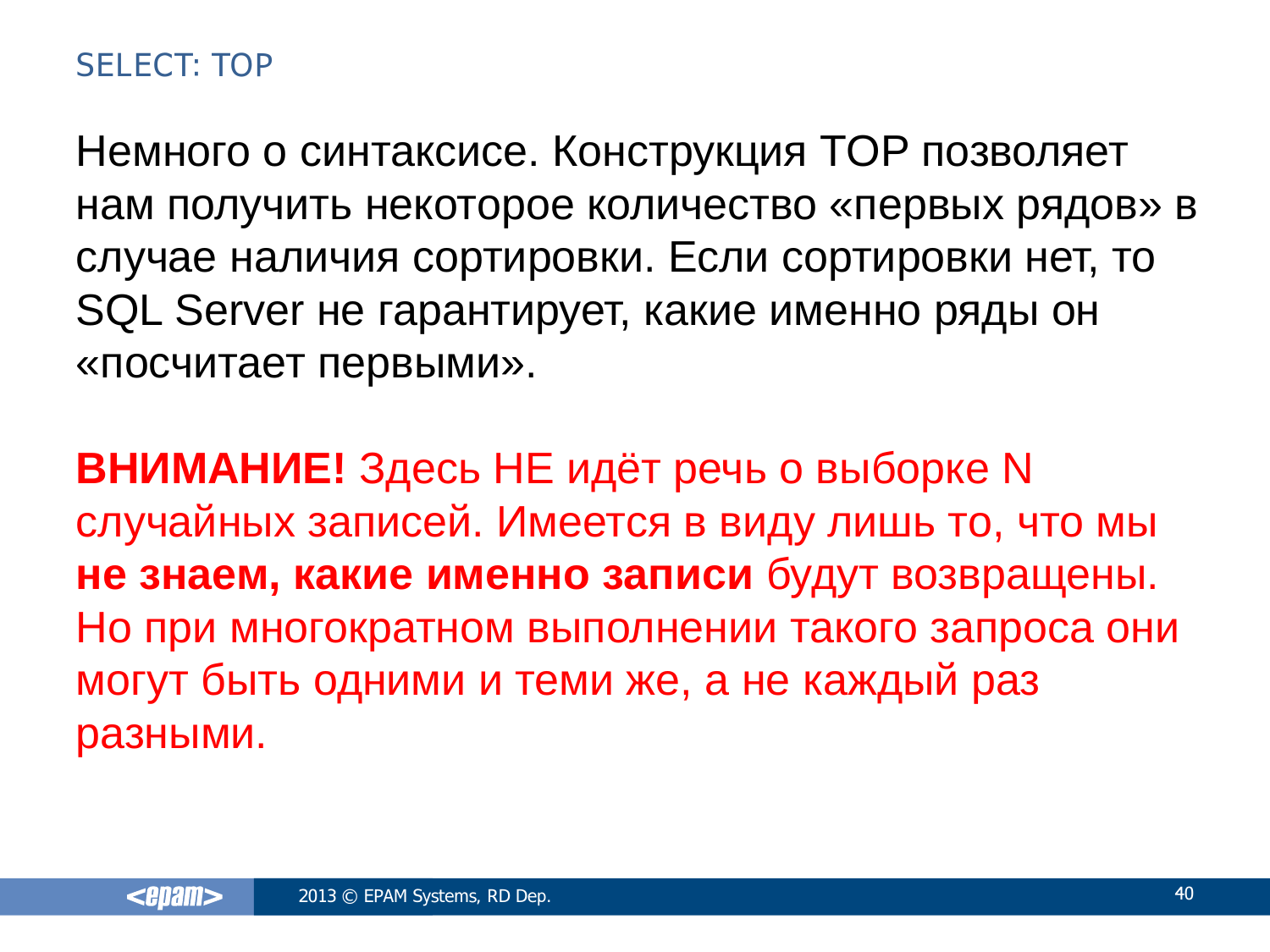

# SELECT: TOP
Немного о синтаксисе. Конструкция TOP позволяет нам получить некоторое количество «первых рядов» в случае наличия сортировки. Если сортировки нет, то SQL Server не гарантирует, какие именно ряды он «посчитает первыми».

ВНИМАНИЕ! Здесь НЕ идёт речь о выборке N случайных записей. Имеется в виду лишь то, что мы не знаем, какие именно записи будут возвращены. Но при многократном выполнении такого запроса они могут быть одними и теми же, а не каждый раз разными.
40
2013 © EPAM Systems, RD Dep.